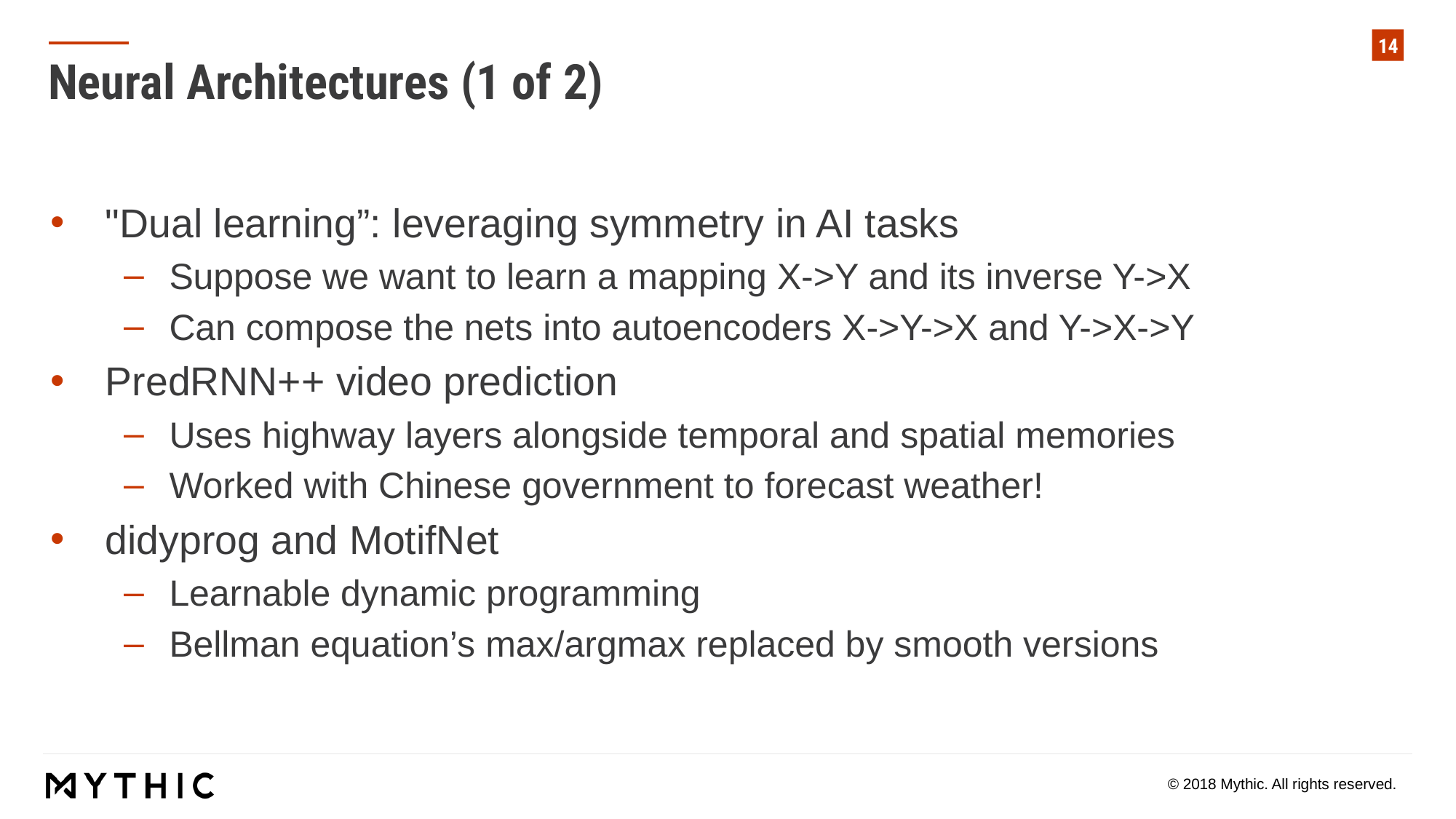

Neural Architectures (1 of 2)
"Dual learning”: leveraging symmetry in AI tasks
Suppose we want to learn a mapping X->Y and its inverse Y->X
Can compose the nets into autoencoders X->Y->X and Y->X->Y
PredRNN++ video prediction
Uses highway layers alongside temporal and spatial memories
Worked with Chinese government to forecast weather!
didyprog and MotifNet
Learnable dynamic programming
Bellman equation’s max/argmax replaced by smooth versions